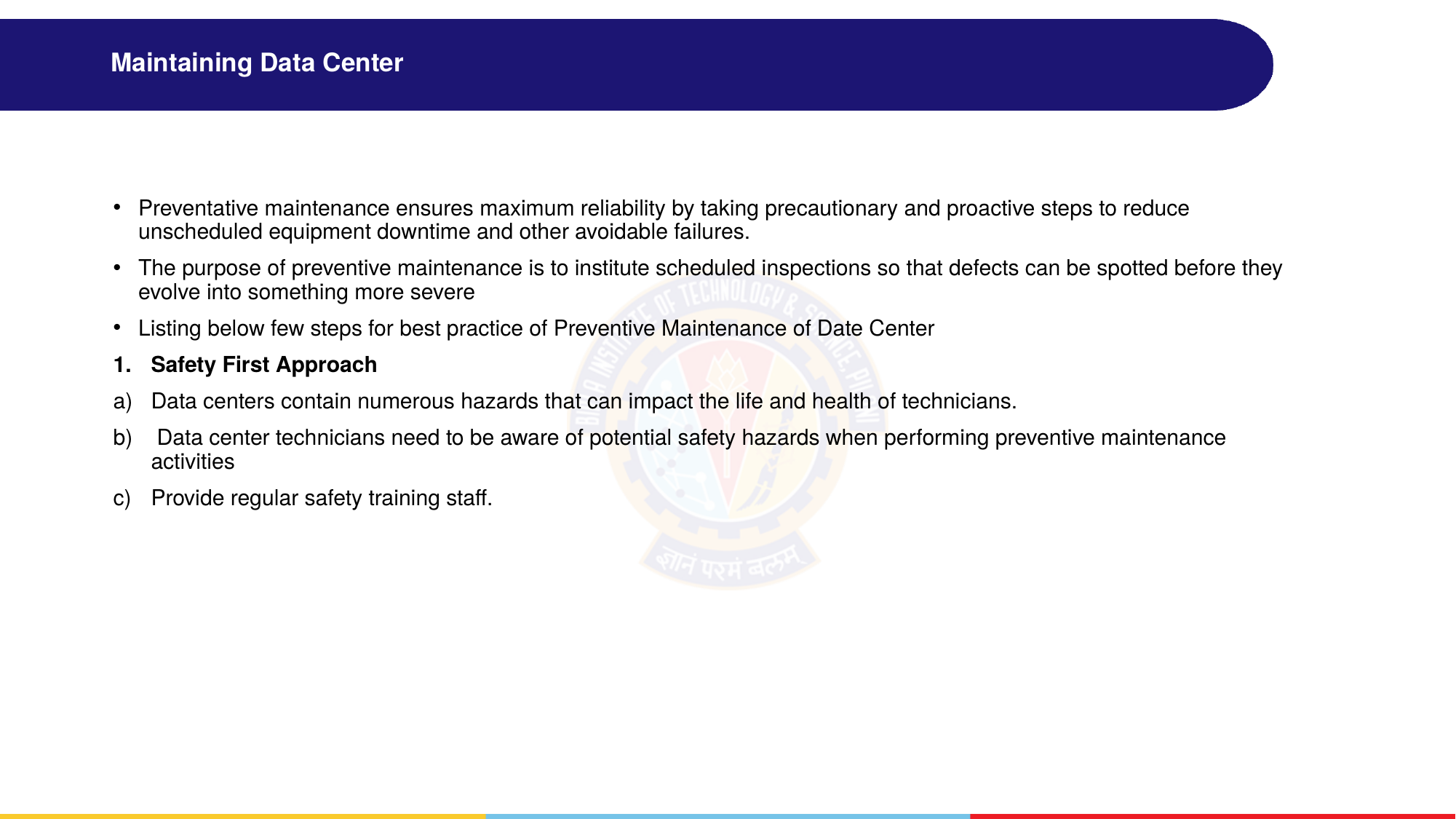

# Maintaining Data Center
Preventative maintenance ensures maximum reliability by taking precautionary and proactive steps to reduce unscheduled equipment downtime and other avoidable failures.
The purpose of preventive maintenance is to institute scheduled inspections so that defects can be spotted before they evolve into something more severe
Listing below few steps for best practice of Preventive Maintenance of Date Center
Safety First Approach
Data centers contain numerous hazards that can impact the life and health of technicians.
 Data center technicians need to be aware of potential safety hazards when performing preventive maintenance activities
Provide regular safety training staff.